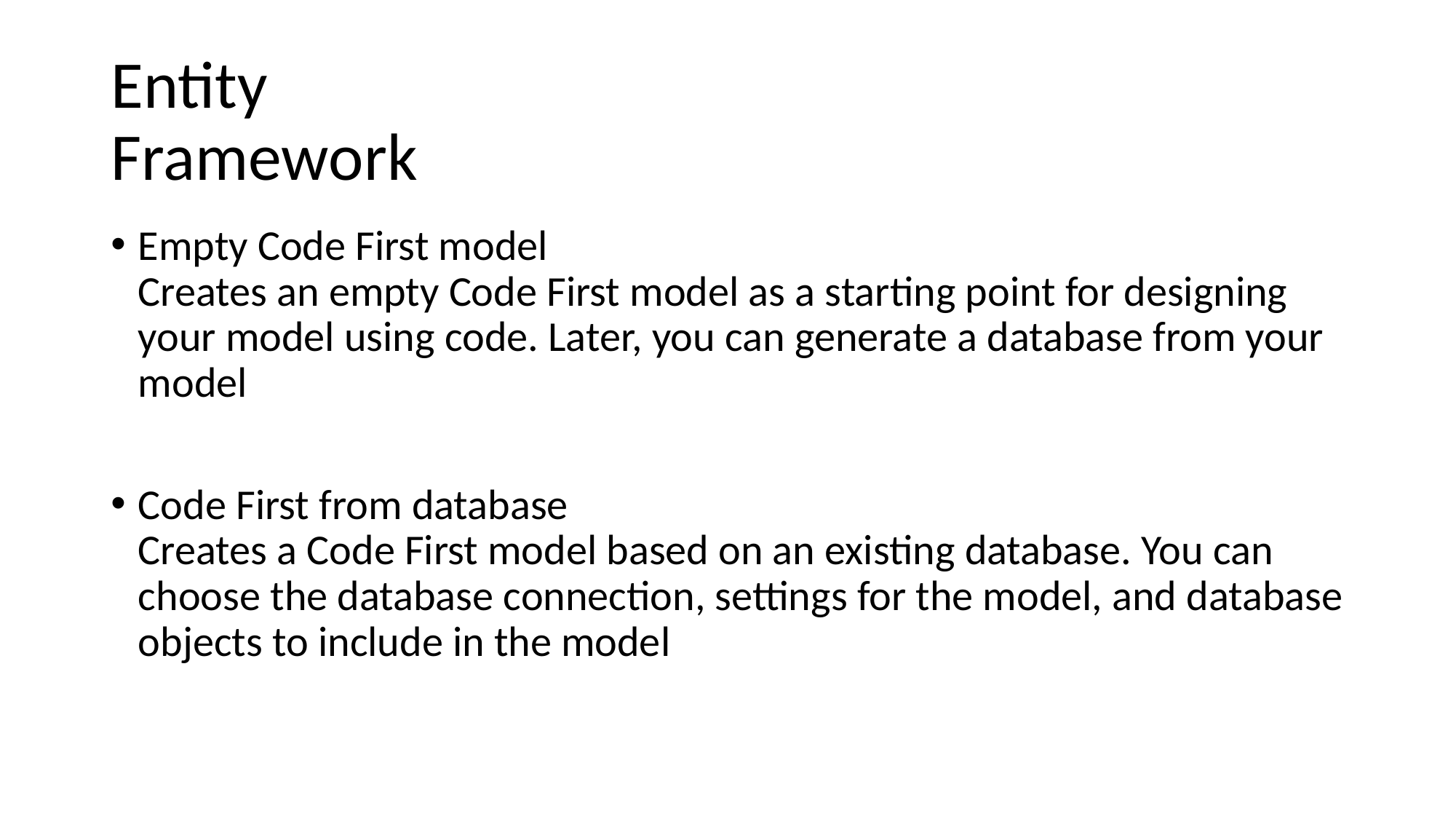

# Entity Framework
Empty Code First model
Creates an empty Code First model as a starting point for designing your model using code. Later, you can generate a database from your model

Code First from database
Creates a Code First model based on an existing database. You can choose the database connection, settings for the model, and database objects to include in the model